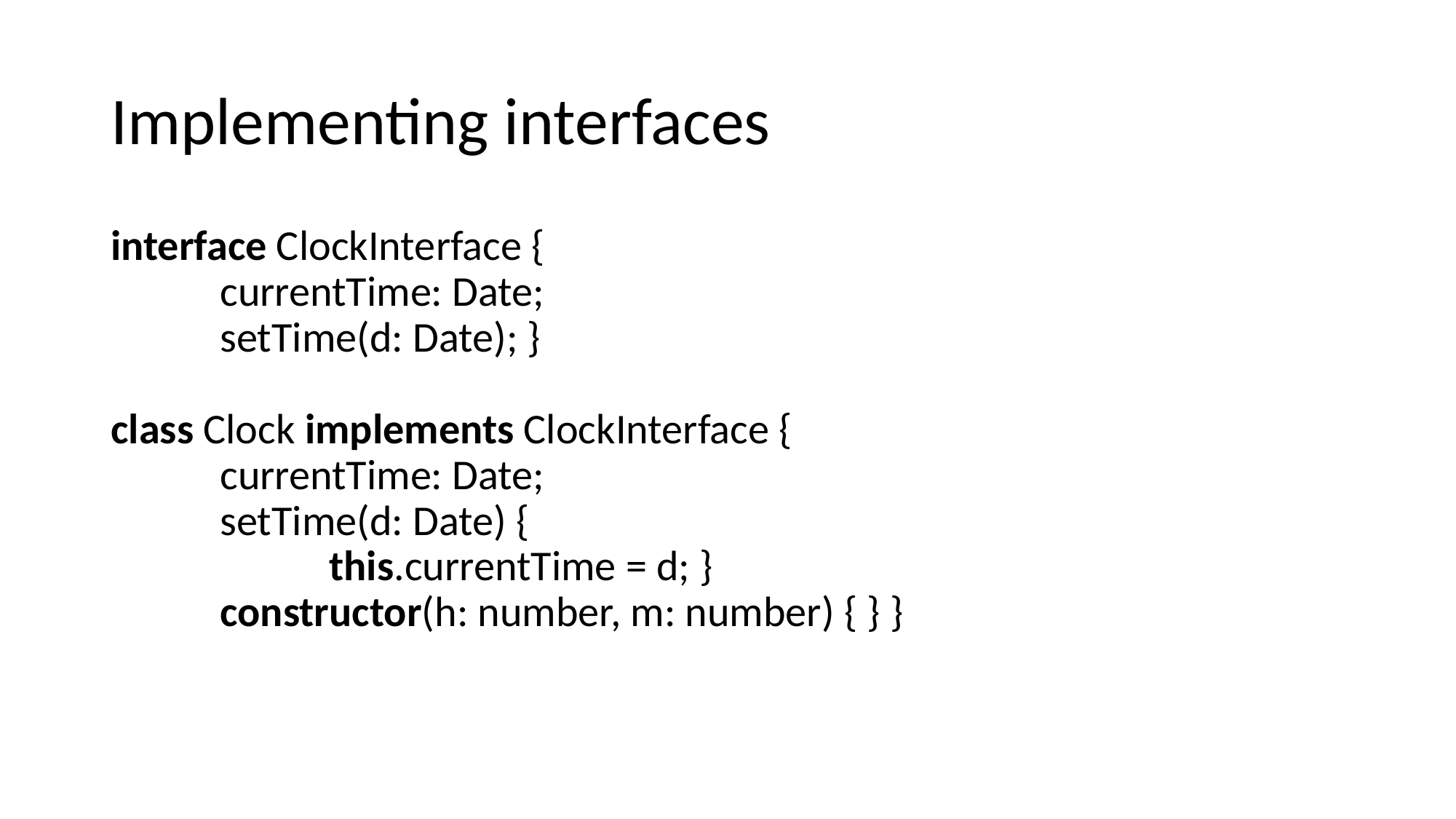

# Implementing interfaces
interface ClockInterface {
	currentTime: Date;
	setTime(d: Date); }
class Clock implements ClockInterface {
	currentTime: Date;
	setTime(d: Date) {
		this.currentTime = d; }
	constructor(h: number, m: number) { } }